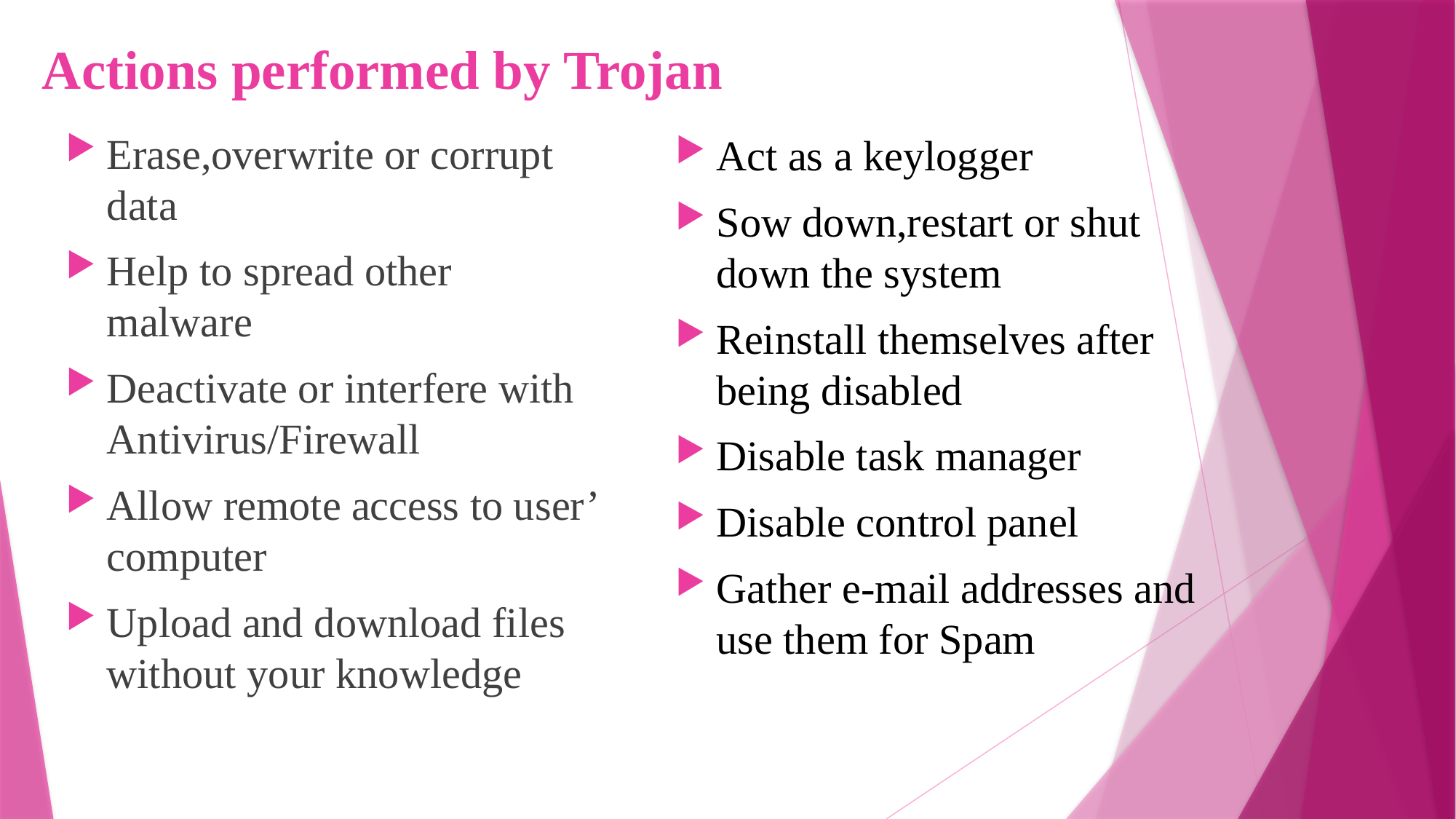

# Actions performed by Trojan
Erase,overwrite or corrupt data
Help to spread other malware
Deactivate or interfere with Antivirus/Firewall
Allow remote access to user’ computer
Upload and download files without your knowledge

Act as a keylogger
Sow down,restart or shut down the system
Reinstall themselves after being disabled
Disable task manager
Disable control panel
Gather e-mail addresses and use them for Spam